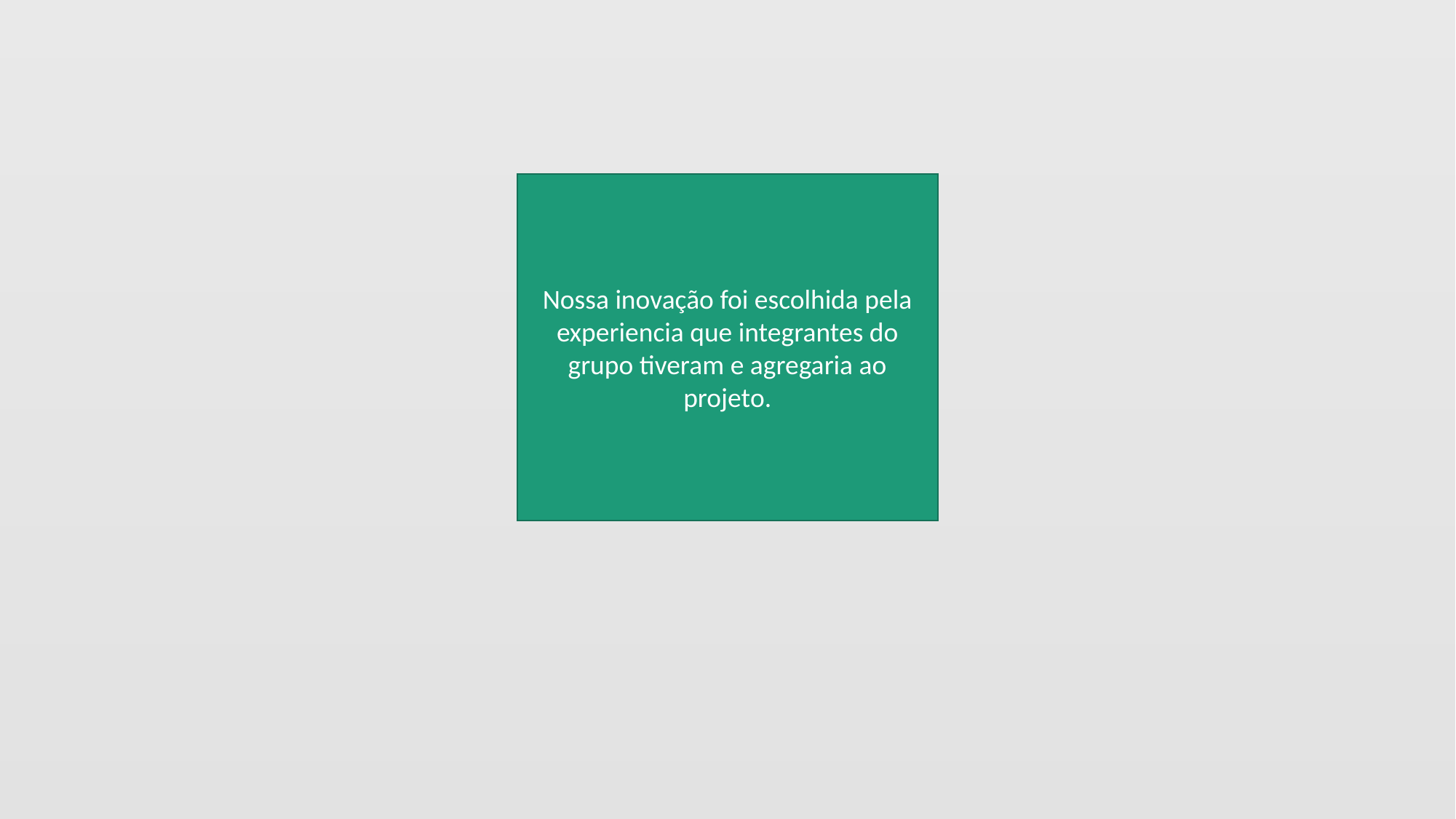

Nossa inovação foi escolhida pela experiencia que integrantes do grupo tiveram e agregaria ao projeto.